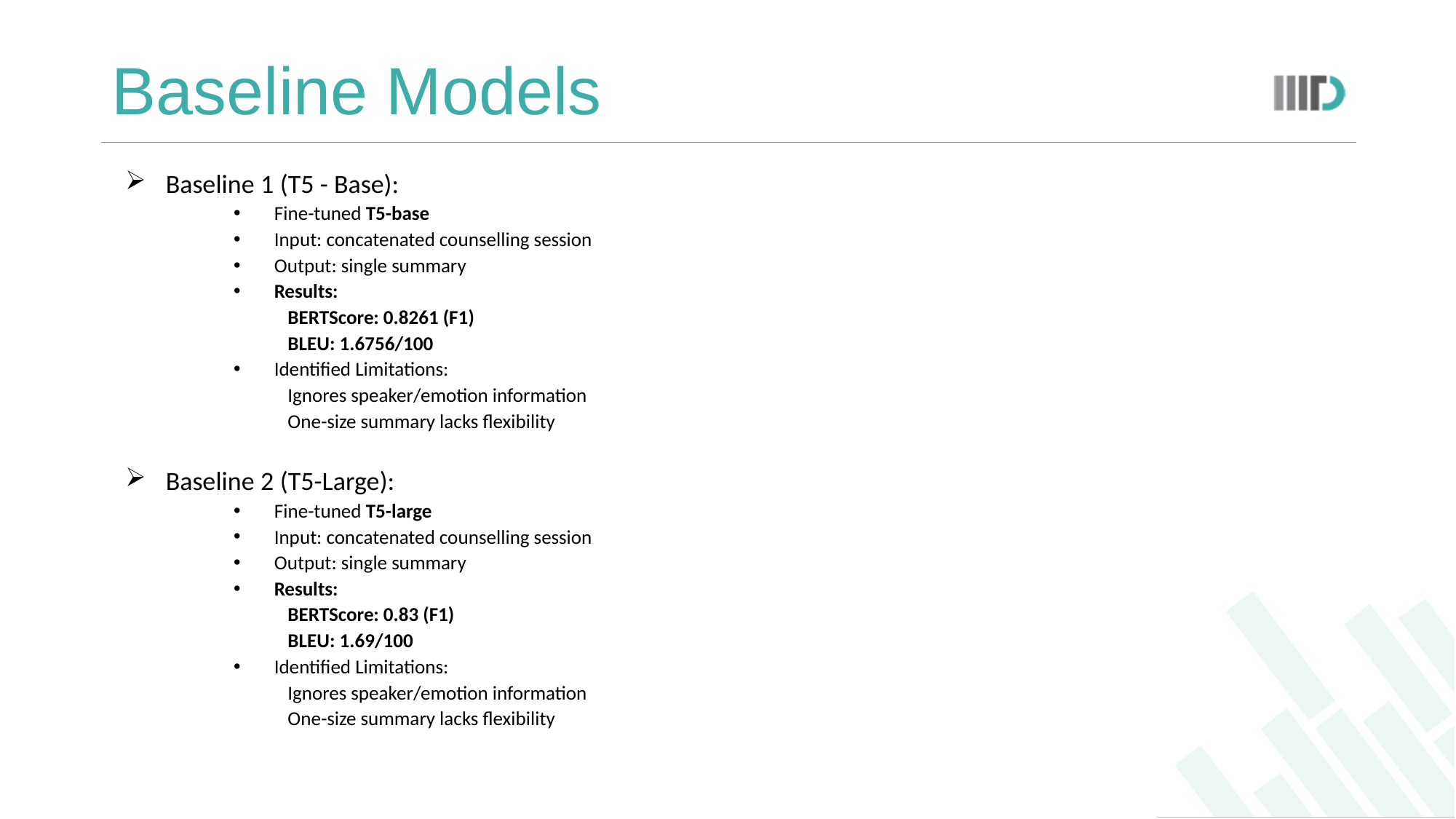

# Baseline Models
Baseline 1 (T5 - Base):
Fine-tuned T5-base
Input: concatenated counselling session
Output: single summary
Results:
BERTScore: 0.8261 (F1)
BLEU: 1.6756/100
Identified Limitations:
Ignores speaker/emotion information
One-size summary lacks flexibility

Baseline 2 (T5-Large):
Fine-tuned T5-large
Input: concatenated counselling session
Output: single summary
Results:
BERTScore: 0.83 (F1)
BLEU: 1.69/100
Identified Limitations:
Ignores speaker/emotion information
One-size summary lacks flexibility